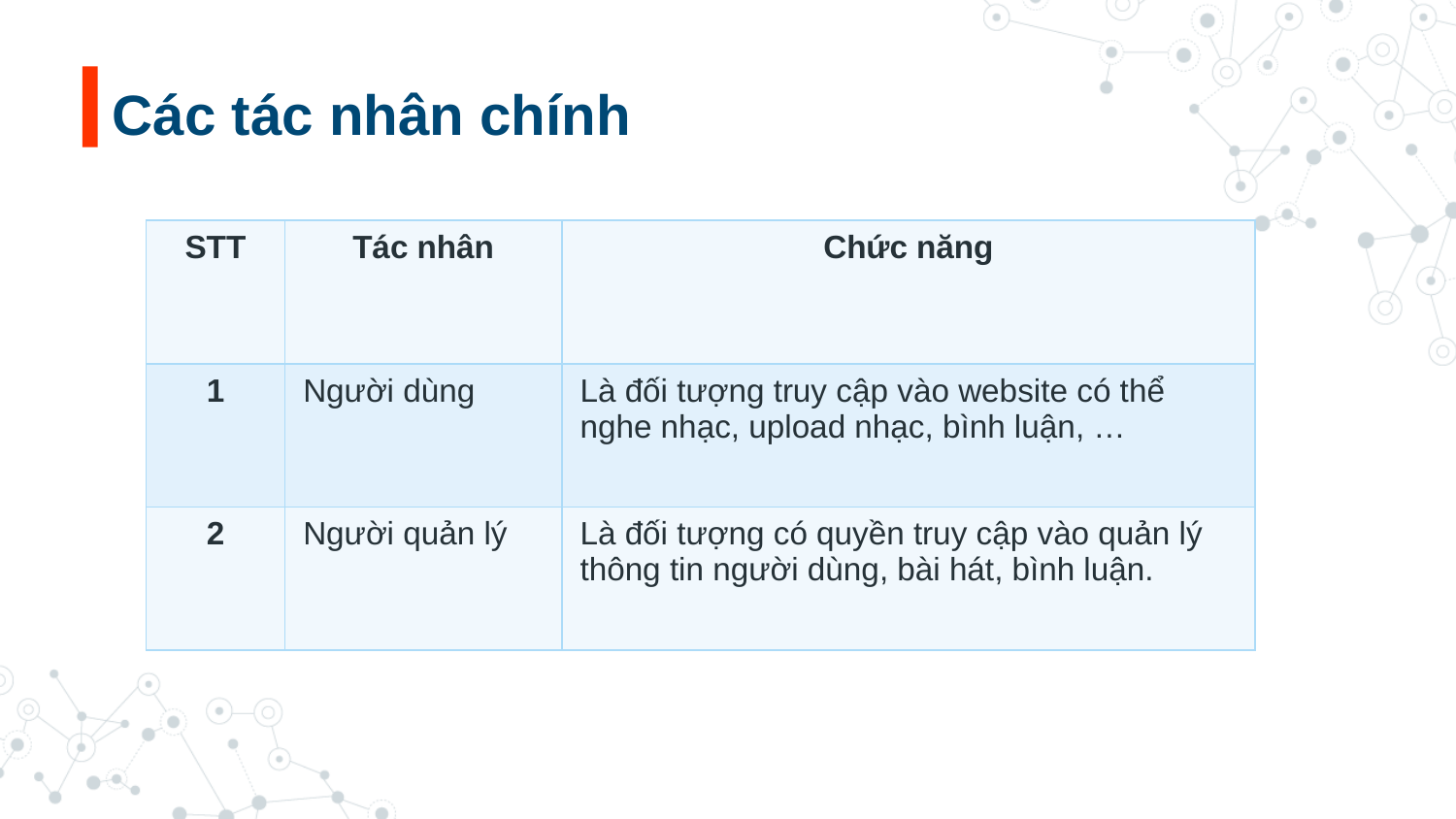

# Các tác nhân chính

| STT | Tác nhân | Chức năng |
| --- | --- | --- |
| 1 | Người dùng | Là đối tượng truy cập vào website có thể nghe nhạc, upload nhạc, bình luận, … |
| 2 | Người quản lý | Là đối tượng có quyền truy cập vào quản lý thông tin người dùng, bài hát, bình luận. |